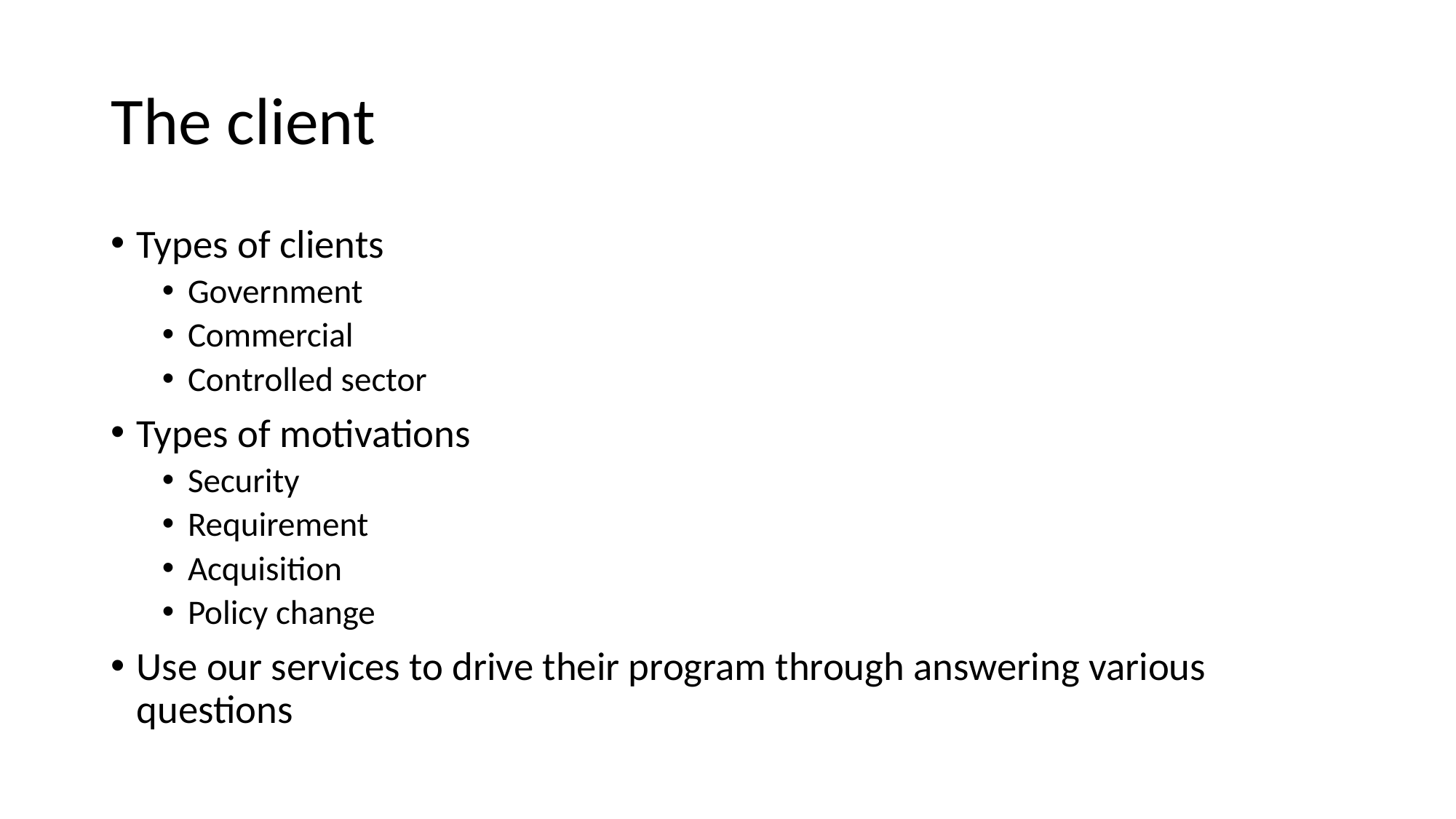

# The client
Types of clients
Government
Commercial
Controlled sector
Types of motivations
Security
Requirement
Acquisition
Policy change
Use our services to drive their program through answering various questions